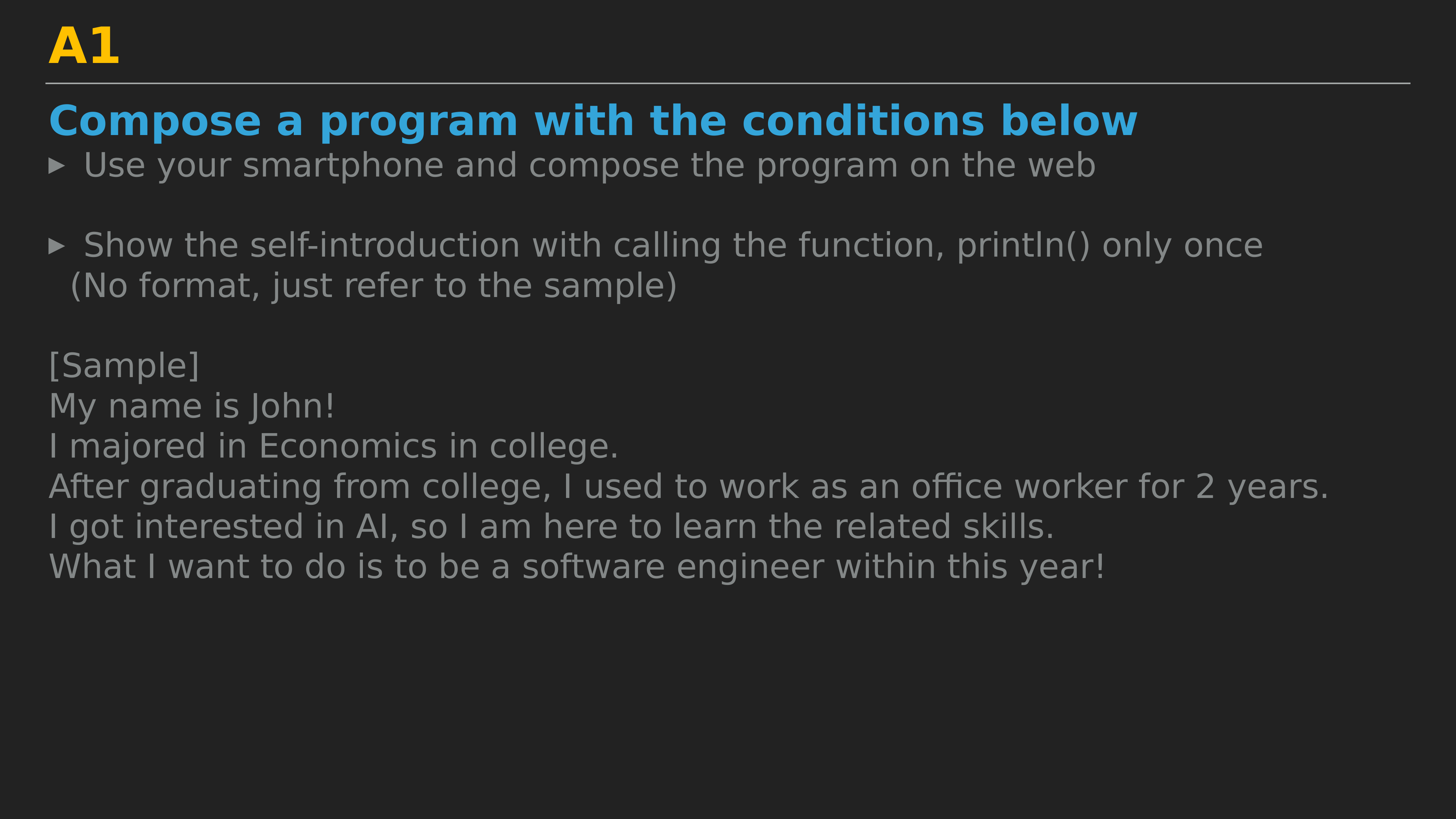

A1
Compose a program with the conditions below
Use your smartphone and compose the program on the web

Show the self-introduction with calling the function, println() only once
  (No format, just refer to the sample)

[Sample]
My name is John!
I majored in Economics in college.
After graduating from college, I used to work as an office worker for 2 years.
I got interested in AI, so I am here to learn the related skills.
What I want to do is to be a software engineer within this year!